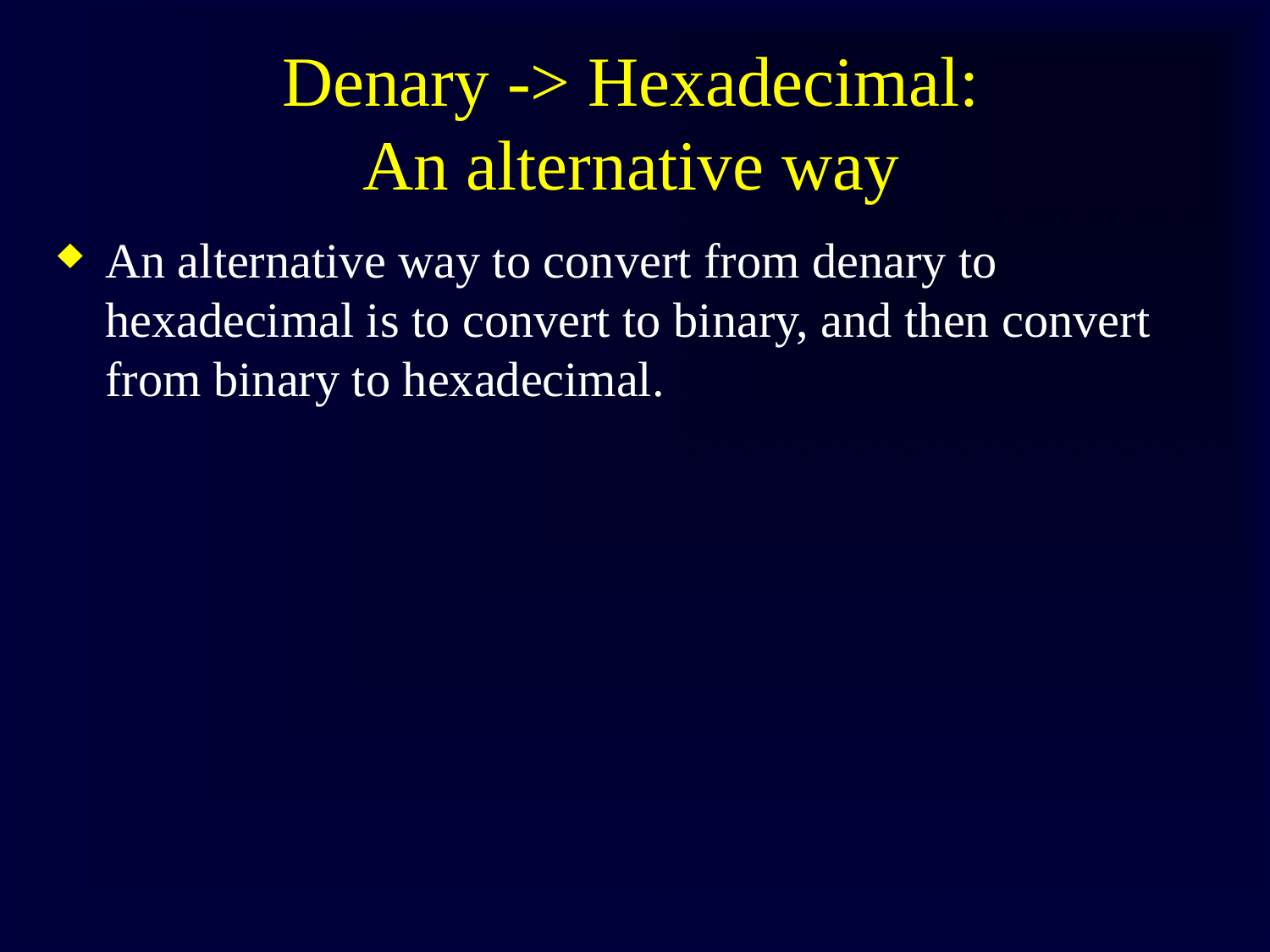

# Denary -> Hexadecimal: An alternative way
An alternative way to convert from denary to hexadecimal is to convert to binary, and then convert from binary to hexadecimal.